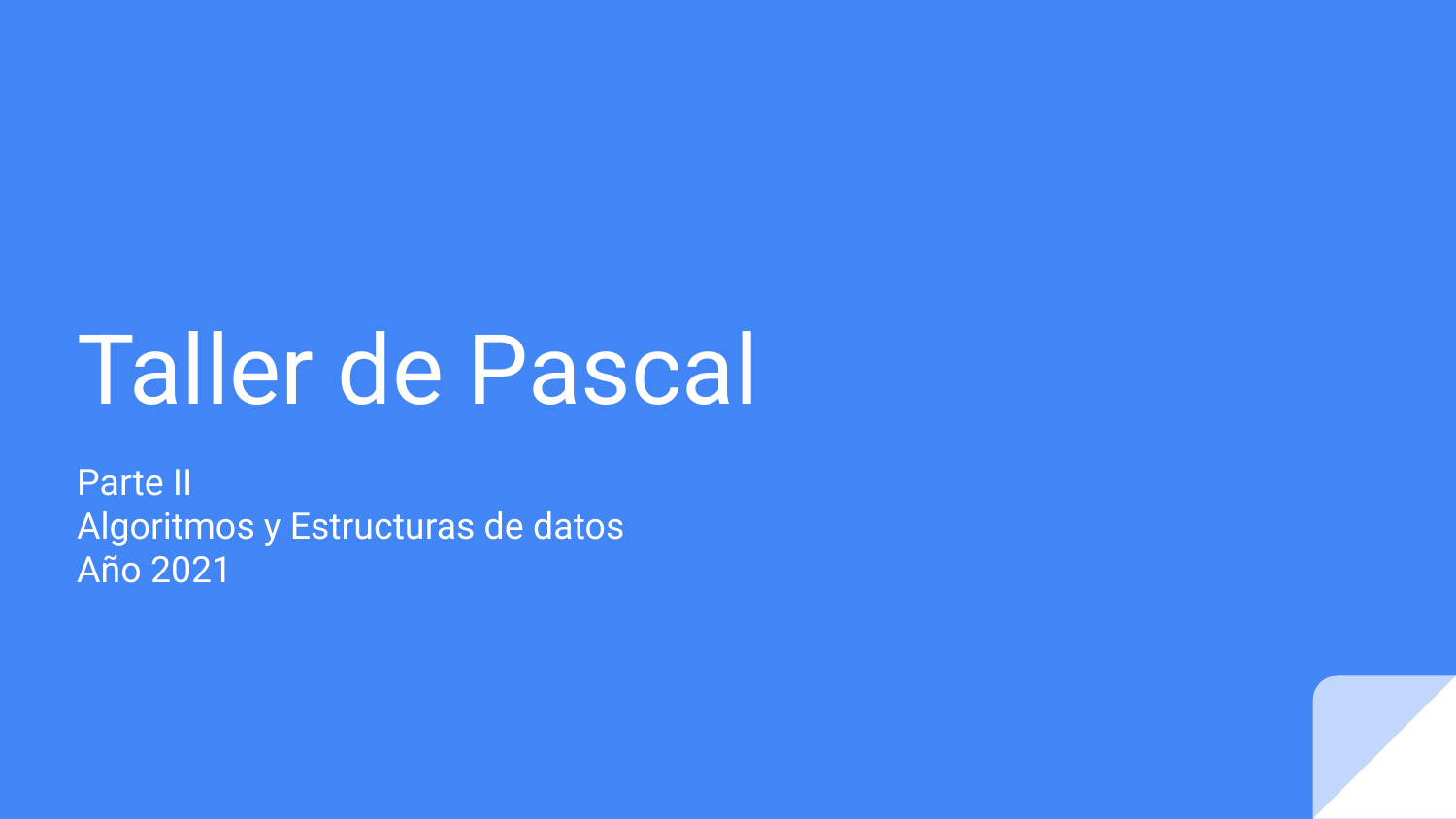

# Taller de Pascal
Parte II
Algoritmos y Estructuras de datos
Año 2021